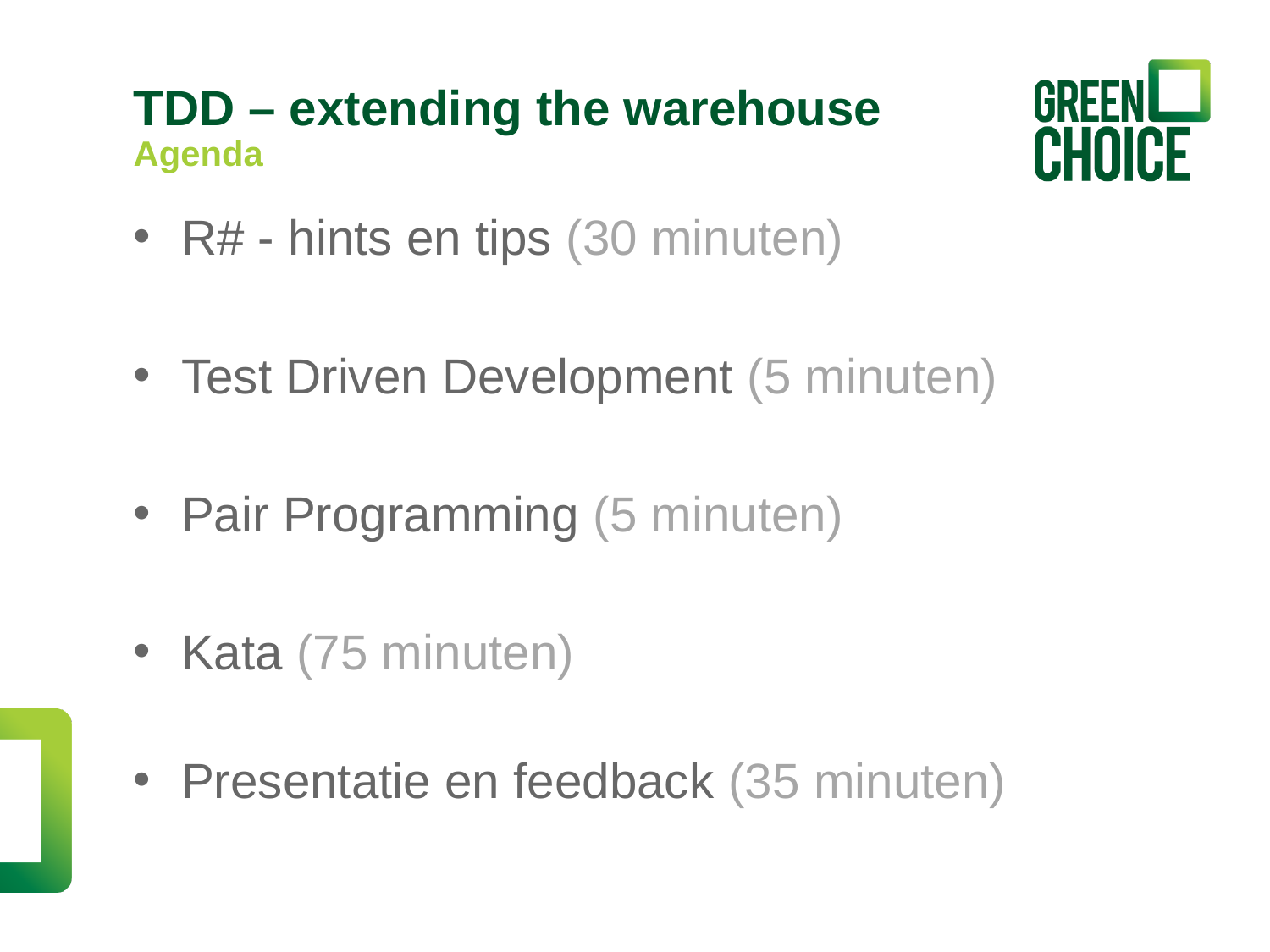

TDD – extending the warehouse
Agenda

R# - hints en tips (30 minuten)

Test Driven Development (5 minuten)

Pair Programming (5 minuten)

Kata (75 minuten)
Presentatie en feedback (35 minuten)